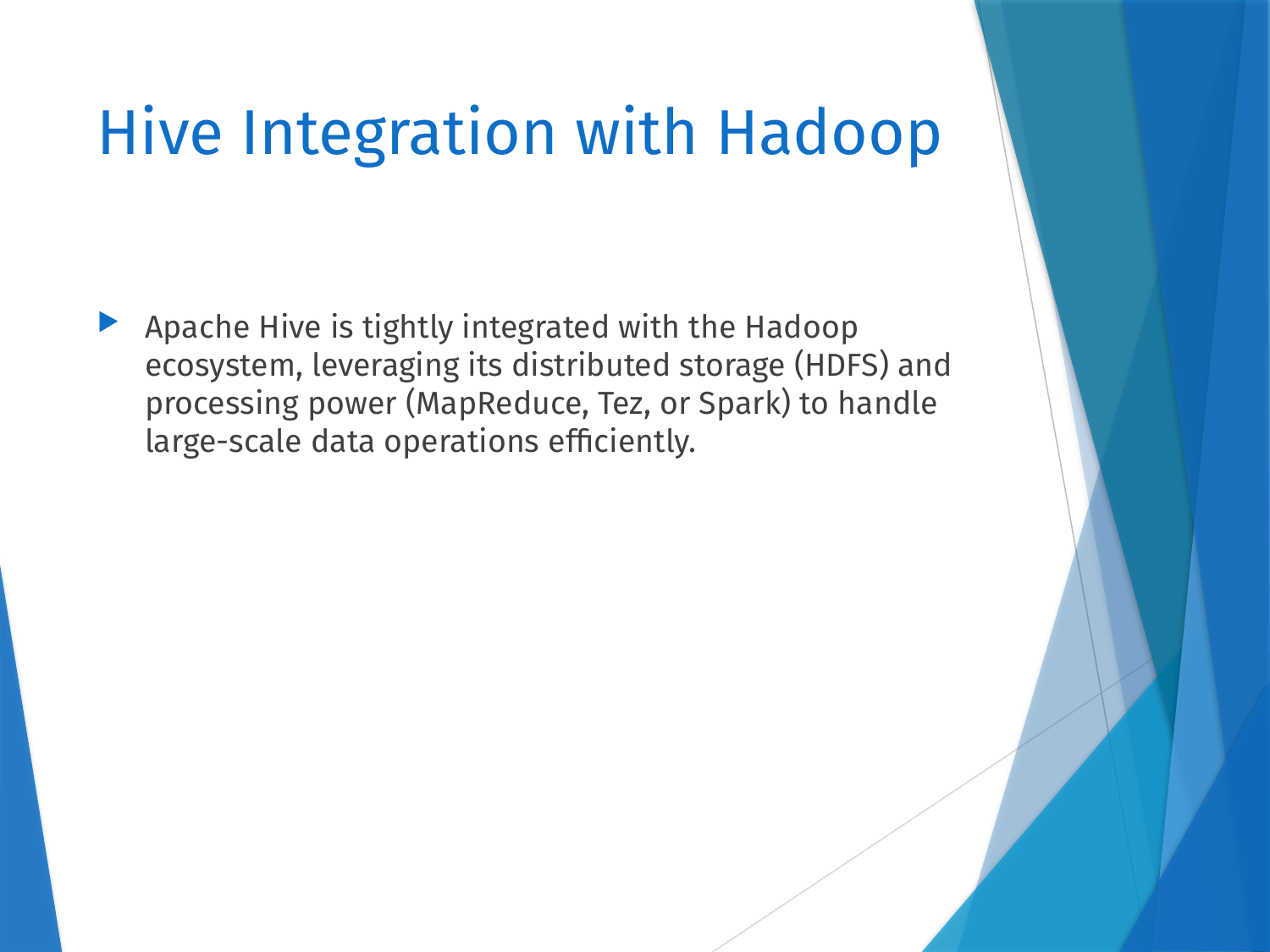

# Hive Integration with Hadoop
Apache Hive is tightly integrated with the Hadoop ecosystem, leveraging its distributed storage (HDFS) and processing power (MapReduce, Tez, or Spark) to handle large-scale data operations efficiently.